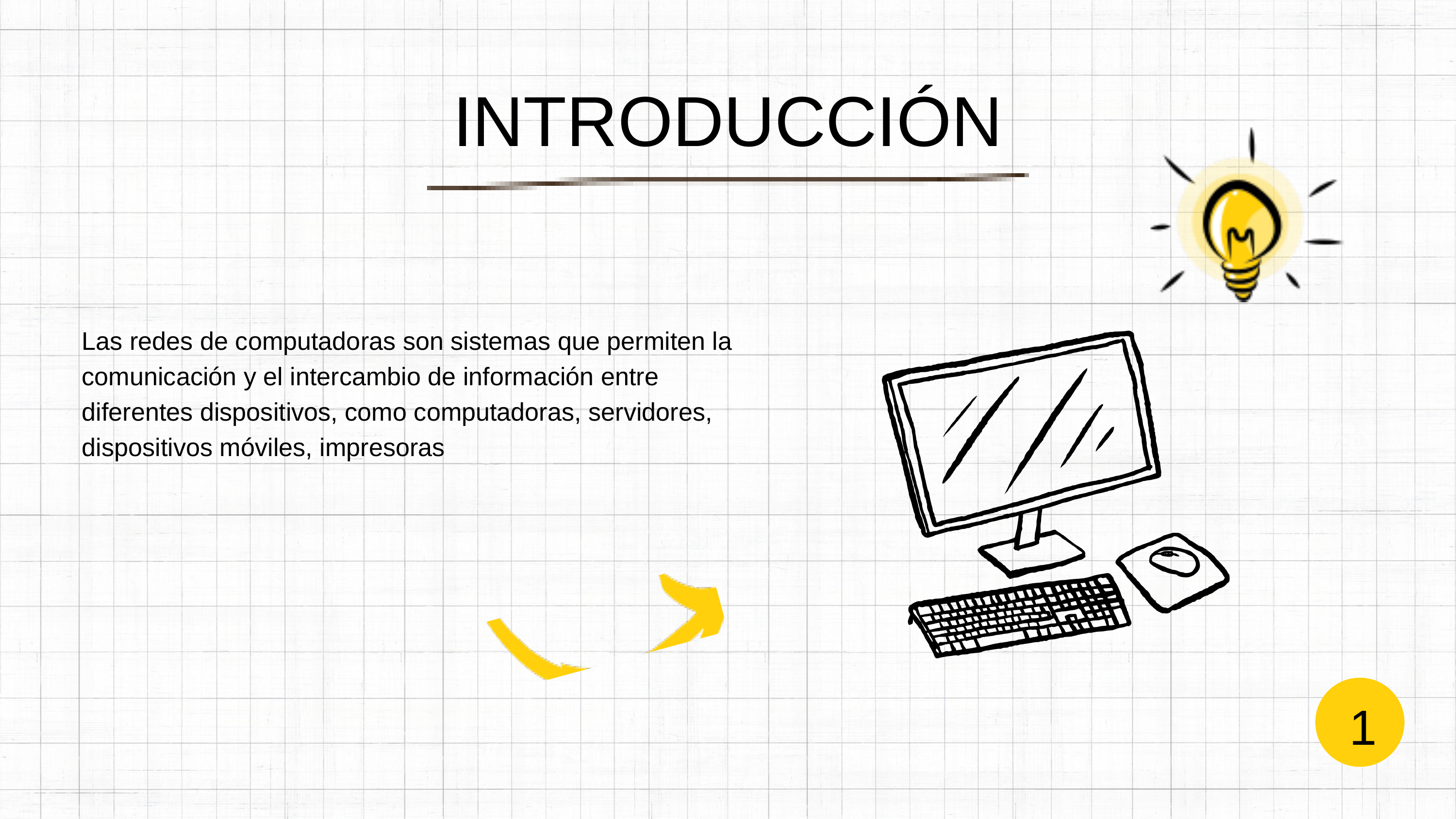

INTRODUCCIÓN

Las redes de computadoras son sistemas que permiten la comunicación y el intercambio de información entre diferentes dispositivos, como computadoras, servidores, dispositivos móviles, impresoras

1